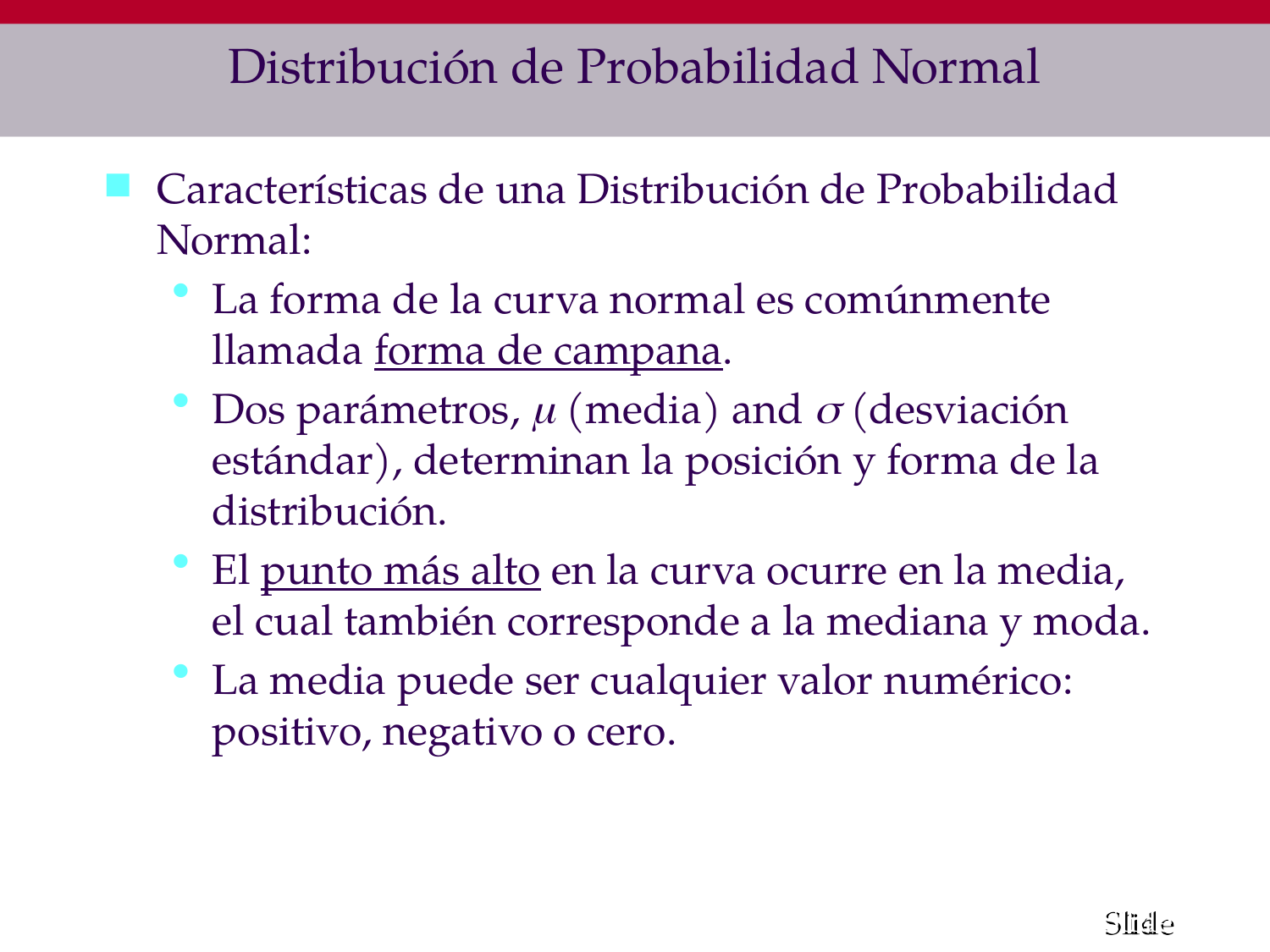

# Distribución de Probabilidad Normal
Características de una Distribución de Probabilidad Normal:
La forma de la curva normal es comúnmente llamada forma de campana.
Dos parámetros, μ (media) and σ (desviación estándar), determinan la posición y forma de la distribución.
El punto más alto en la curva ocurre en la media, el cual también corresponde a la mediana y moda.
La media puede ser cualquier valor numérico: positivo, negativo o cero.